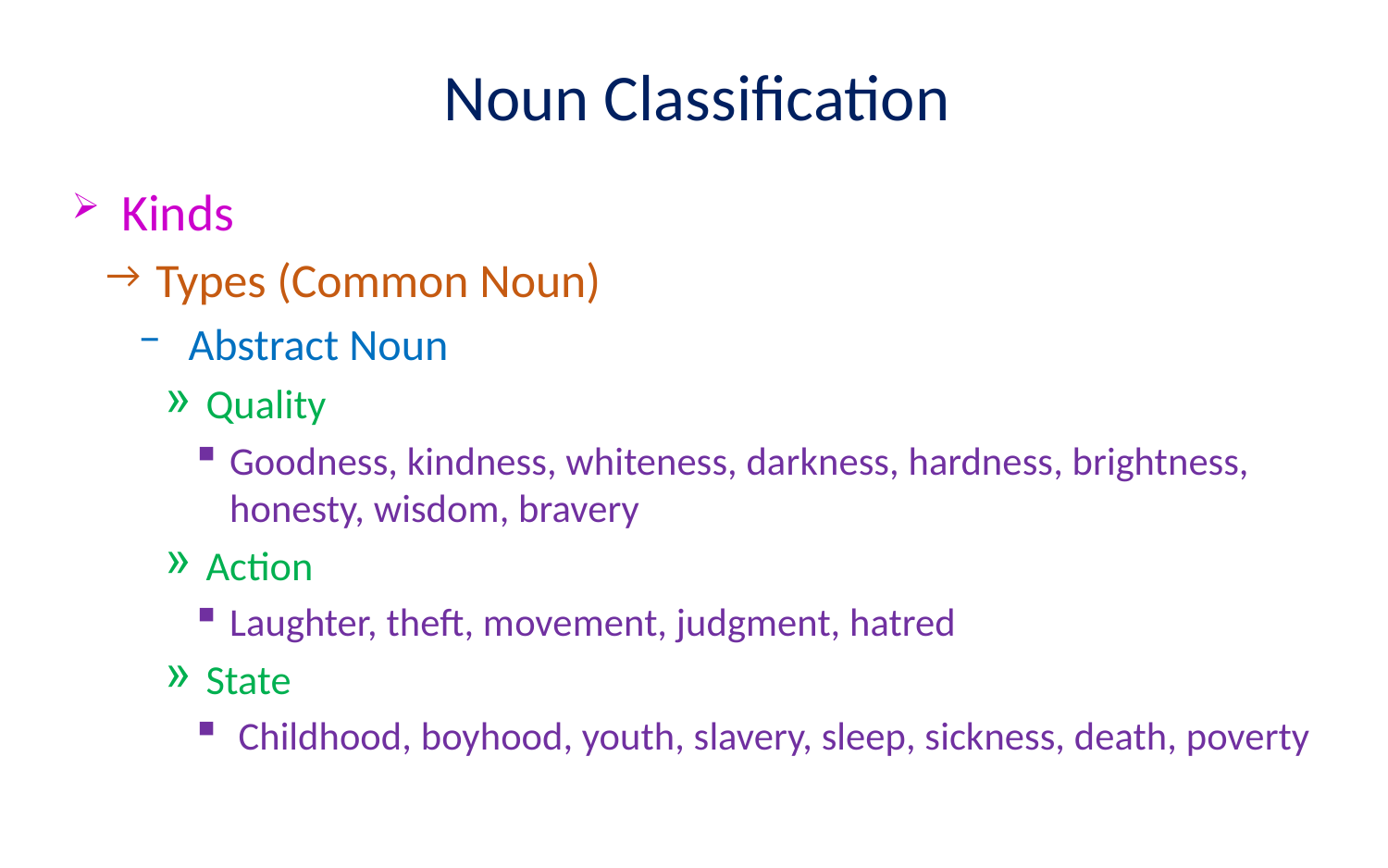

# Noun Classification
Kinds
Types (Common Noun)
Abstract Noun
Quality
Goodness, kindness, whiteness, darkness, hardness, brightness, honesty, wisdom, bravery
Action
Laughter, theft, movement, judgment, hatred
State
 Childhood, boyhood, youth, slavery, sleep, sickness, death, poverty